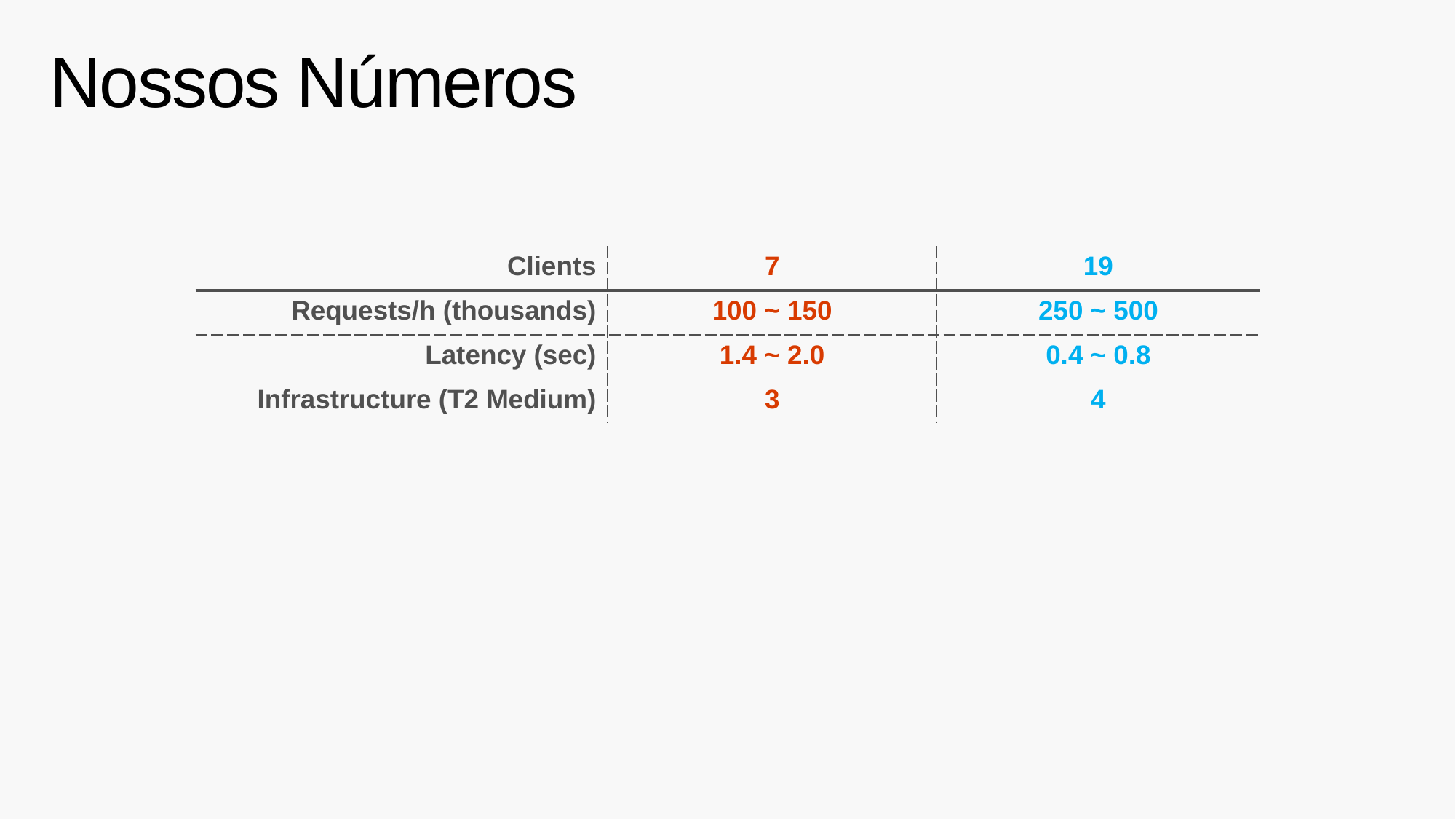

# Nossos Números
| Clients | 7 | 19 |
| --- | --- | --- |
| Requests/h (thousands) | 100 ~ 150 | 250 ~ 500 |
| Latency (sec) | 1.4 ~ 2.0 | 0.4 ~ 0.8 |
| Infrastructure (T2 Medium) | 3 | 4 |